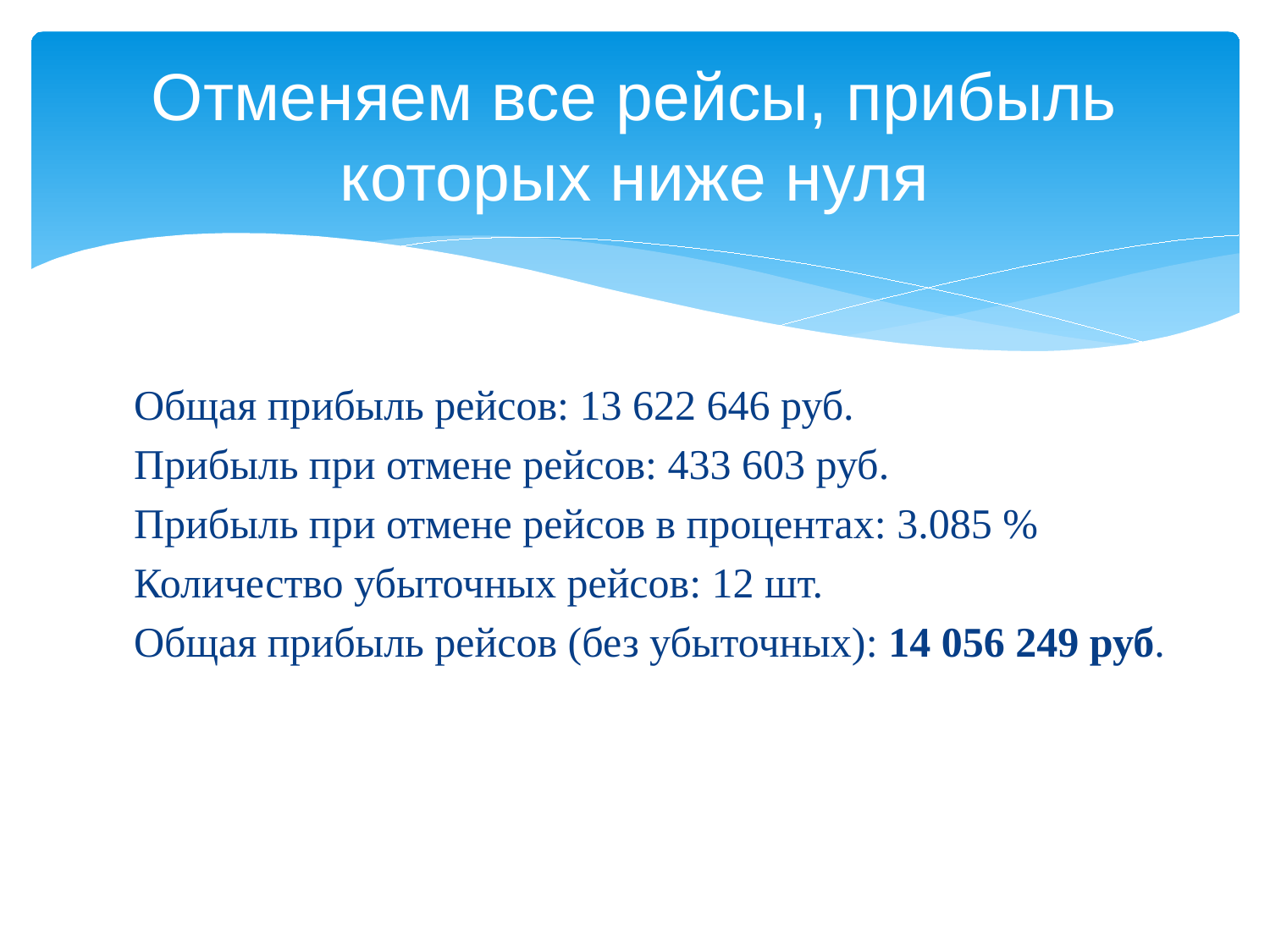

# Отменяем все рейсы, прибыль которых ниже нуля
Общая прибыль рейсов: 13 622 646 руб.
Прибыль при отмене рейсов: 433 603 руб.
Прибыль при отмене рейсов в процентах: 3.085 %
Количество убыточных рейсов: 12 шт.
Общая прибыль рейсов (без убыточных): 14 056 249 руб.